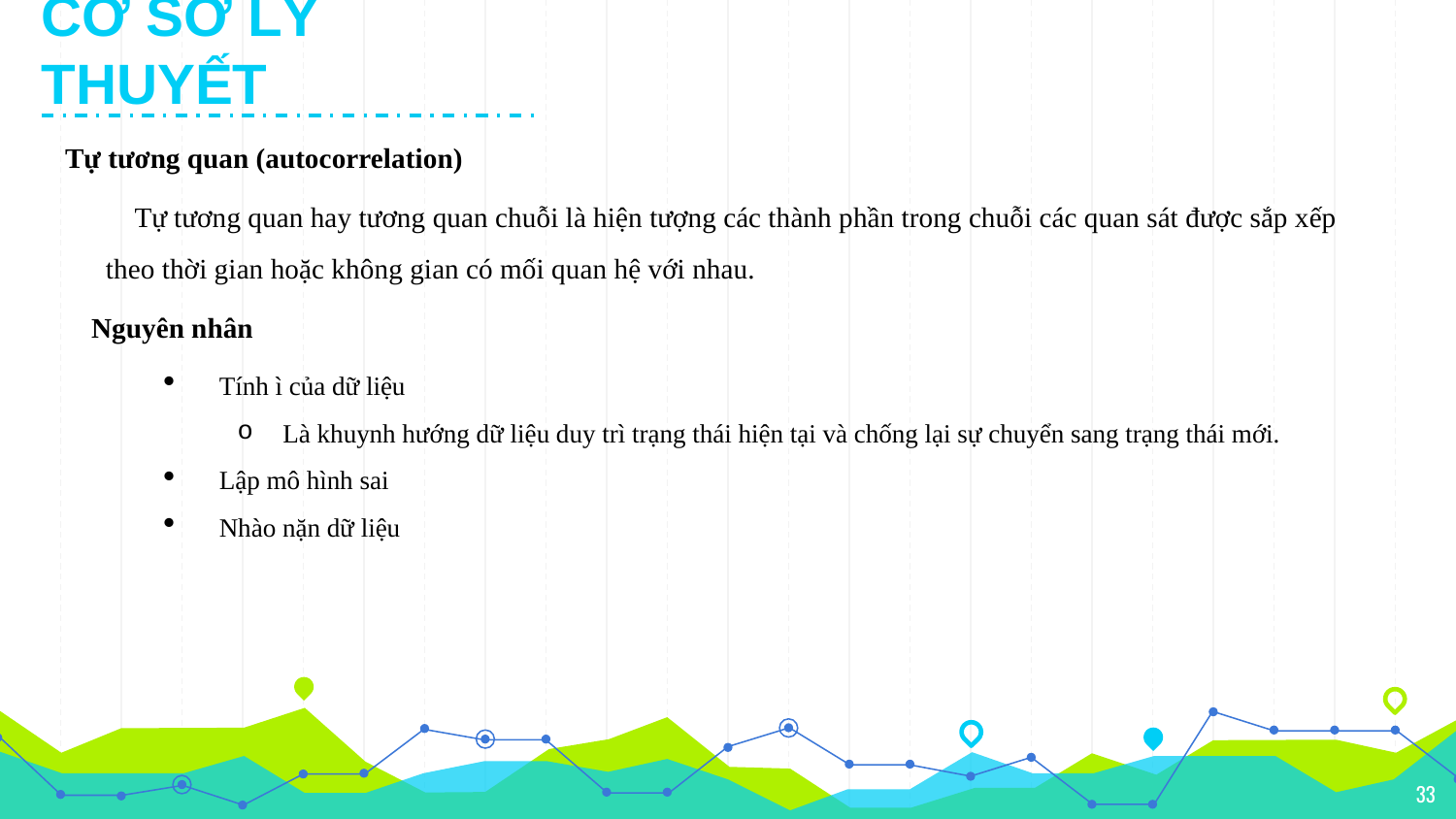

CƠ SỞ LÝ THUYẾT
Tự tương quan (autocorrelation)
Tự tương quan hay tương quan chuỗi là hiện tượng các thành phần trong chuỗi các quan sát được sắp xếp theo thời gian hoặc không gian có mối quan hệ với nhau.
Nguyên nhân
Tính ì của dữ liệu
Là khuynh hướng dữ liệu duy trì trạng thái hiện tại và chống lại sự chuyển sang trạng thái mới.
Lập mô hình sai
Nhào nặn dữ liệu
33